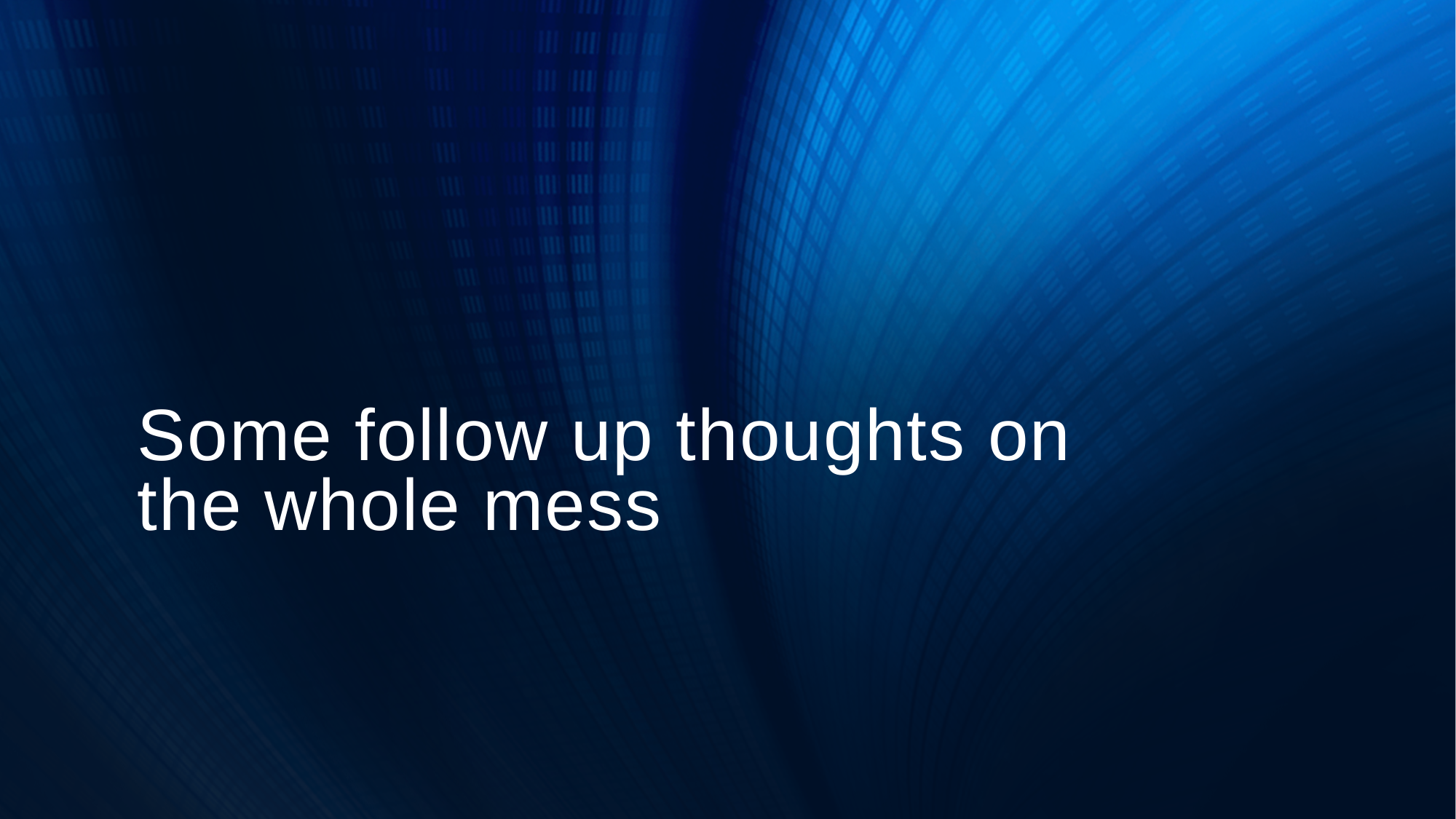

# Some follow up thoughts on the whole mess